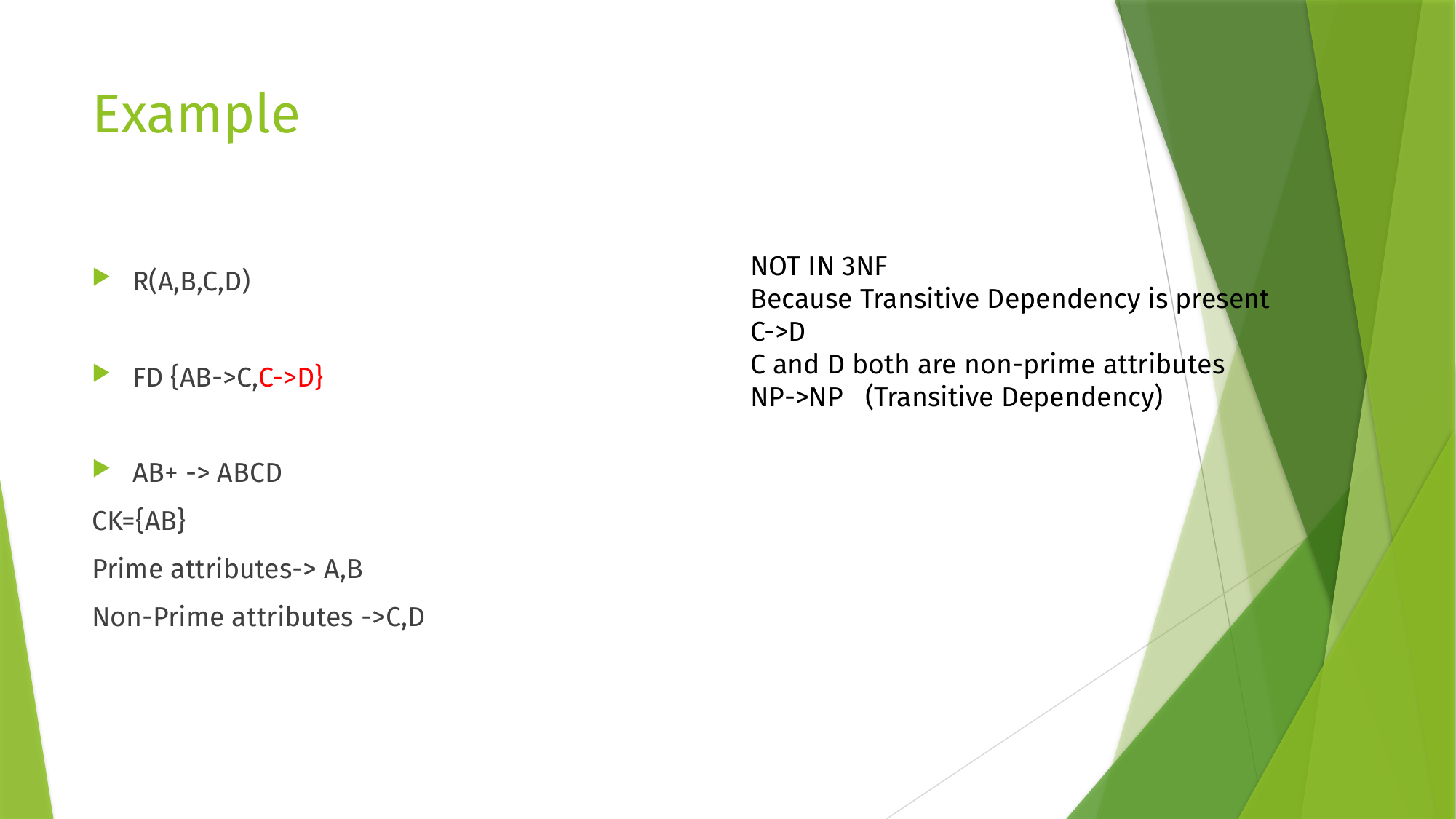

# Example
NOT IN 3NF
Because Transitive Dependency is present
C->D
C and D both are non-prime attributes
NP->NP   (Transitive Dependency)
R(A,B,C,D)

FD {AB->C,C->D}

AB+ -> ABCD
CK={AB}
Prime attributes-> A,B
Non-Prime attributes ->C,D